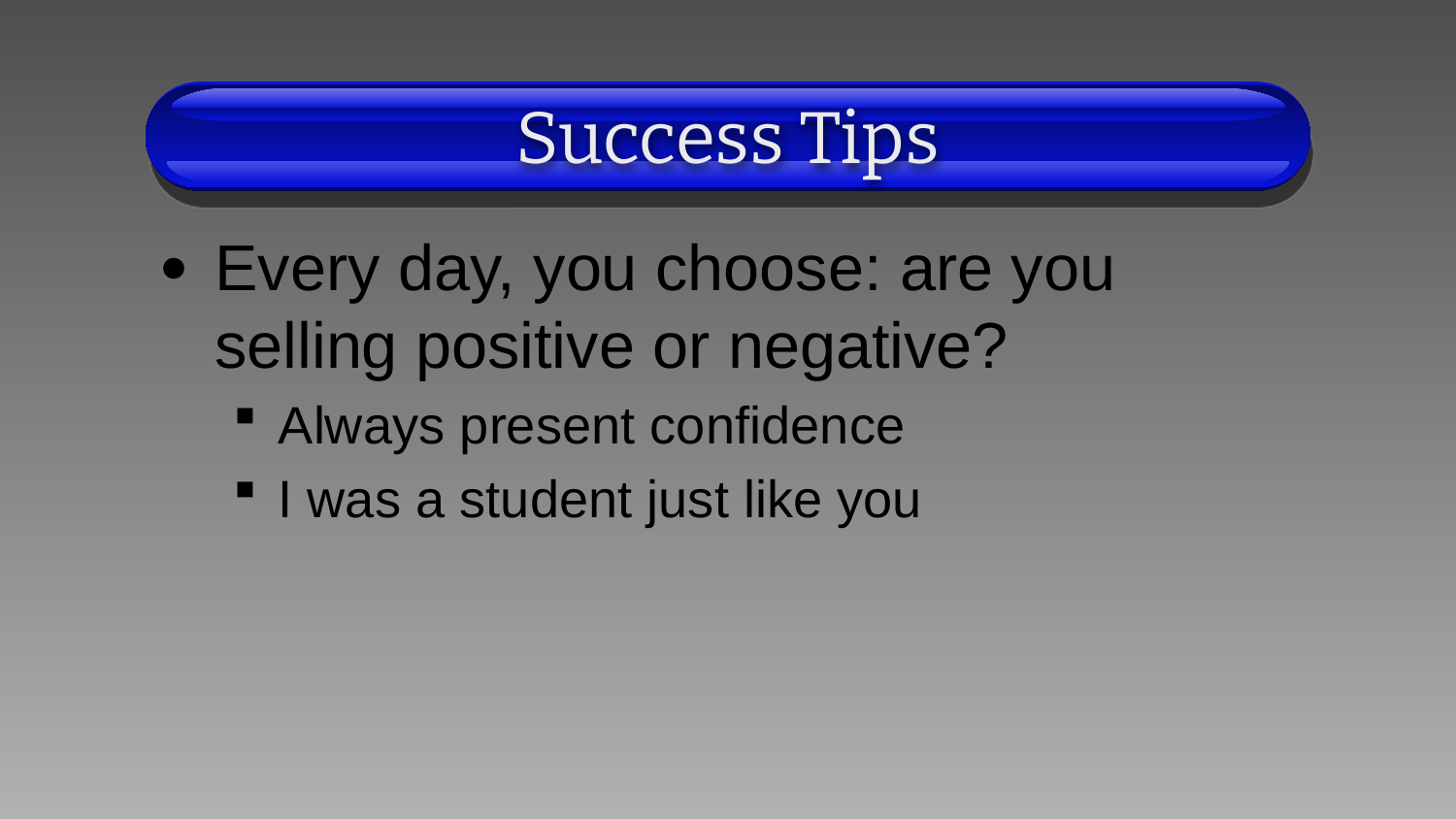

# Success Tips
Every day, you choose: are you
selling positive or negative?
Always present confidence
I was a student just like you